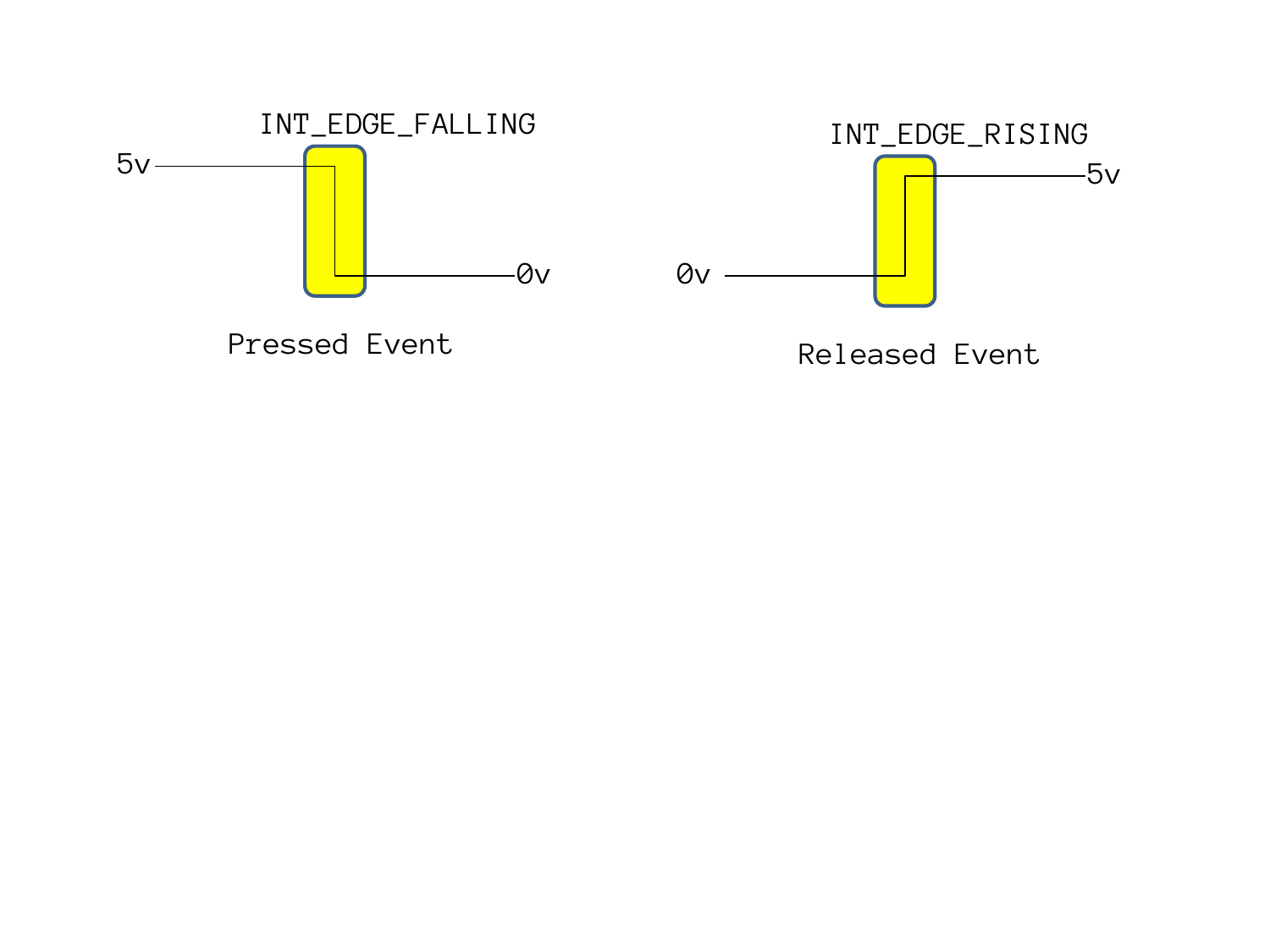

INT_EDGE_FALLING
INT_EDGE_RISING
5v

5v

0v
0v
Pressed Event
Released Event